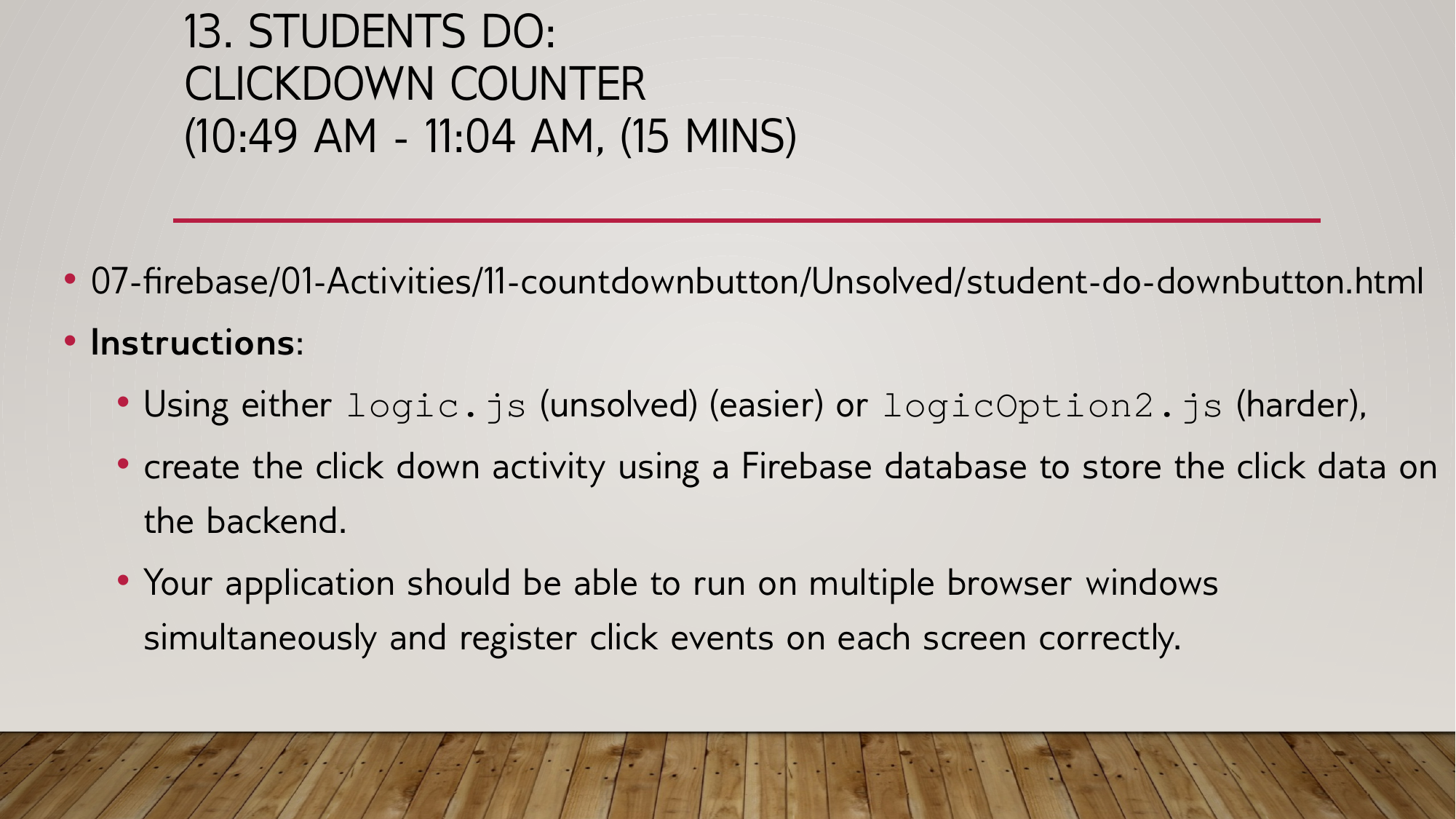

# 13. Students Do: ClickDown Counter (10:49 AM - 11:04 AM, (15 mins)
07-firebase/01-Activities/11-countdownbutton/Unsolved/student-do-downbutton.html
Instructions:
Using either logic.js (unsolved) (easier) or logicOption2.js (harder),
create the click down activity using a Firebase database to store the click data on the backend.
Your application should be able to run on multiple browser windows simultaneously and register click events on each screen correctly.